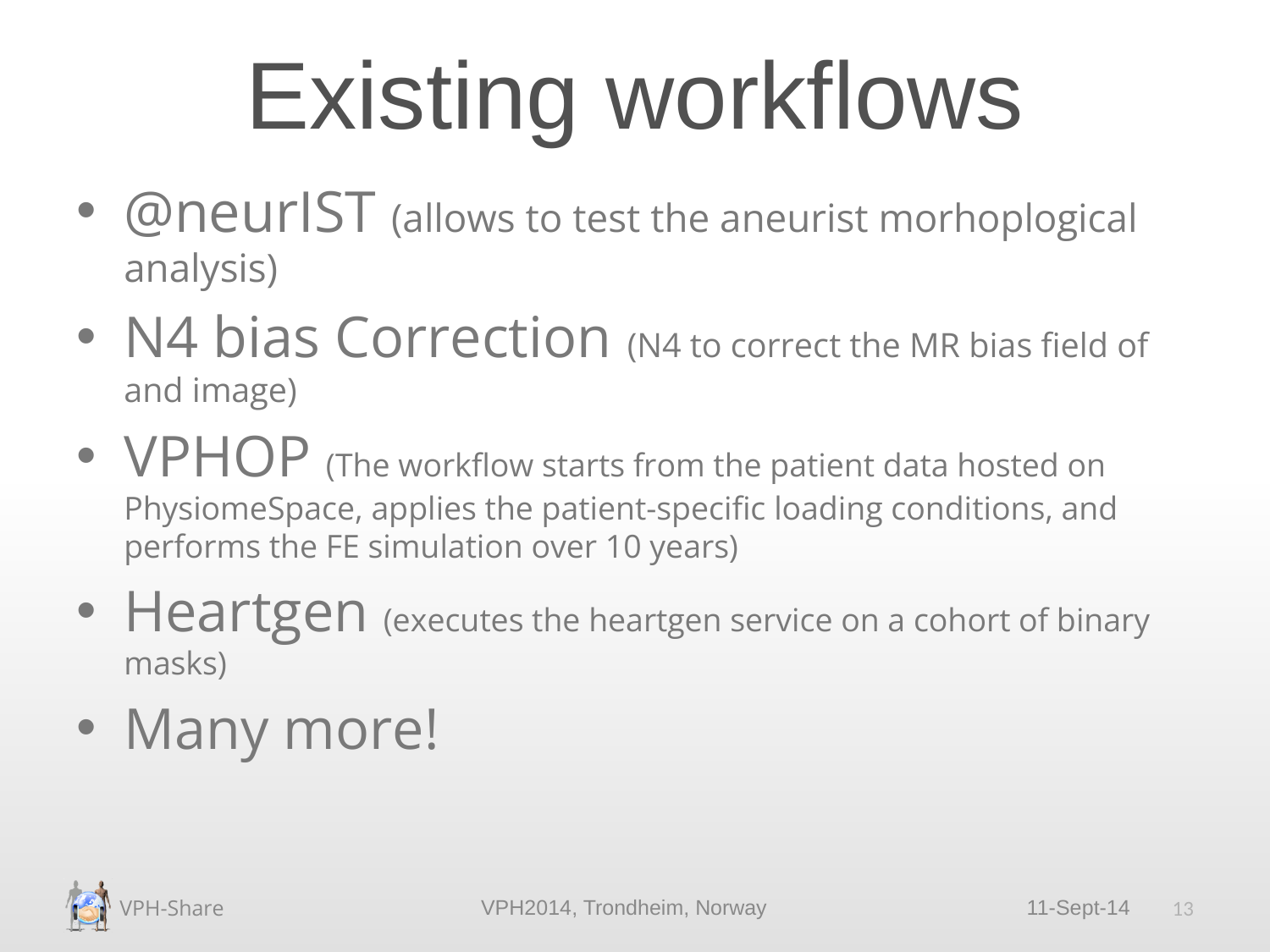

# Existing workflows
@neurIST (allows to test the aneurist morhoplogical analysis)
N4 bias Correction (N4 to correct the MR bias field of and image)
VPHOP (The workflow starts from the patient data hosted on PhysiomeSpace, applies the patient-specific loading conditions, and performs the FE simulation over 10 years)
Heartgen (executes the heartgen service on a cohort of binary masks)
Many more!
13